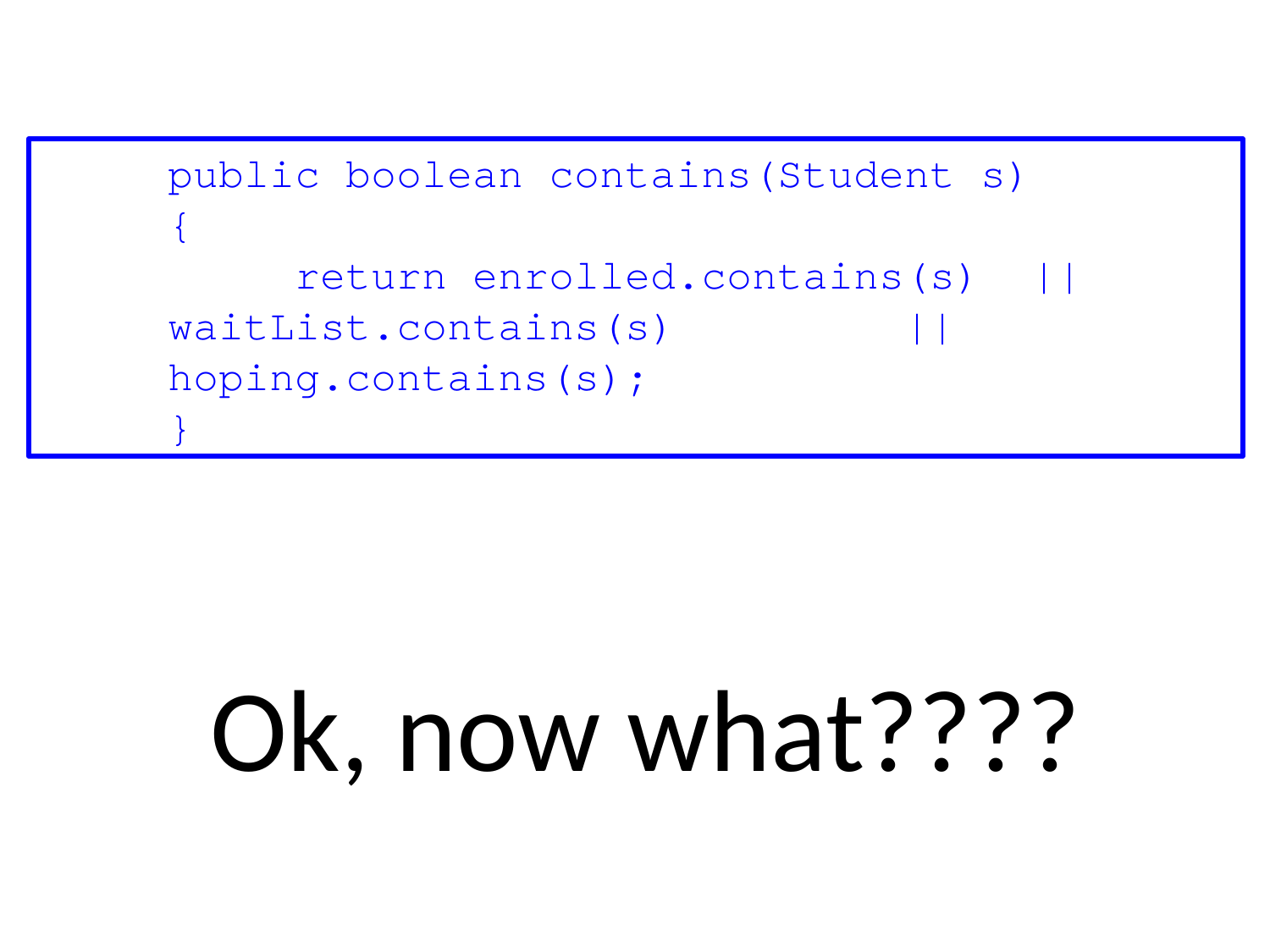

public boolean contains(Student s)
	{
		return enrolled.contains(s)  ||
     waitList.contains(s)         ||
     hoping.contains(s);
 	}
Ok, now what????